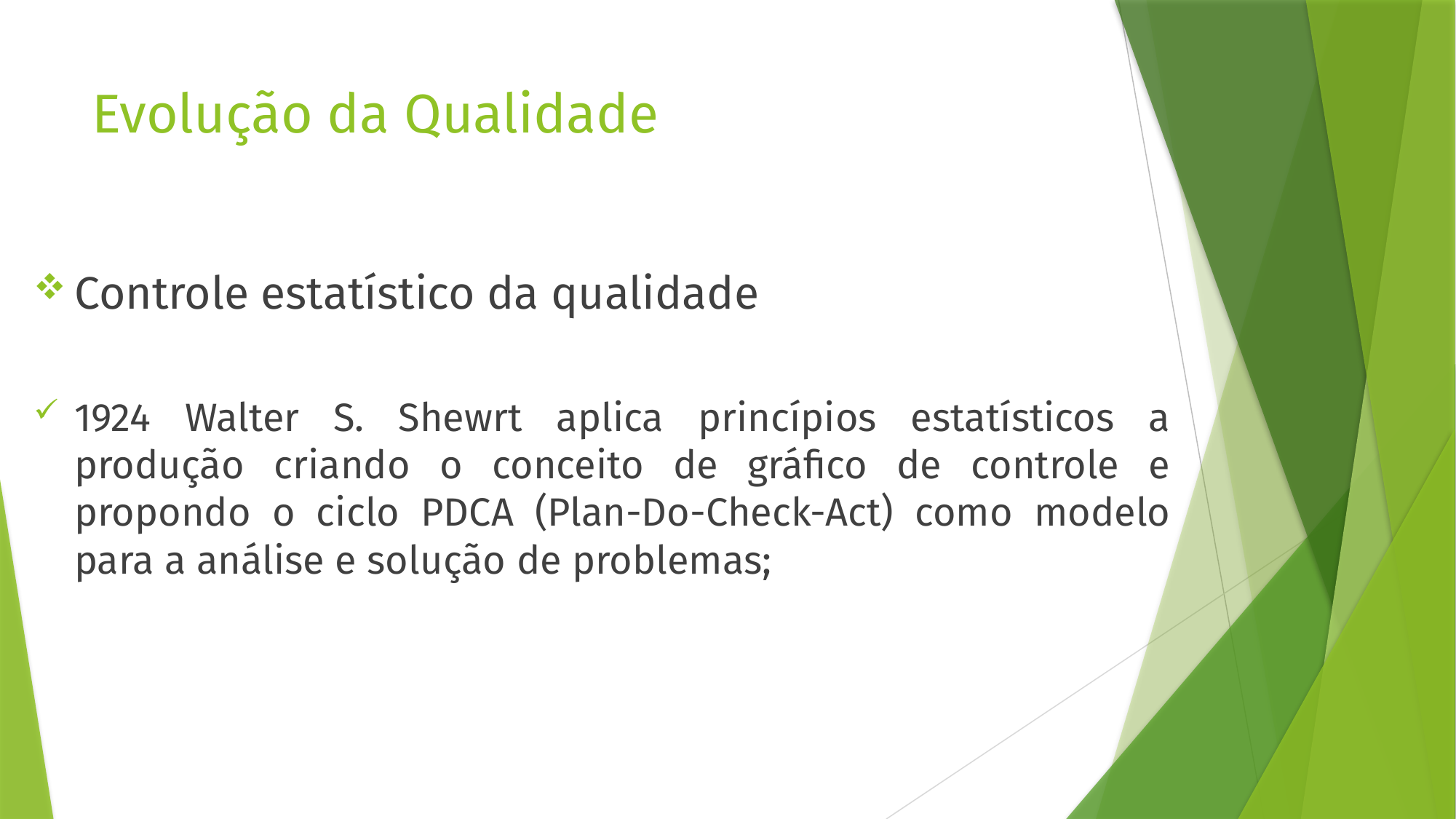

# Evolução da Qualidade
Controle estatístico da qualidade

1924 Walter S. Shewrt aplica princípios estatísticos a produção criando o conceito de gráfico de controle e propondo o ciclo PDCA (Plan-Do-Check-Act) como modelo para a análise e solução de problemas;